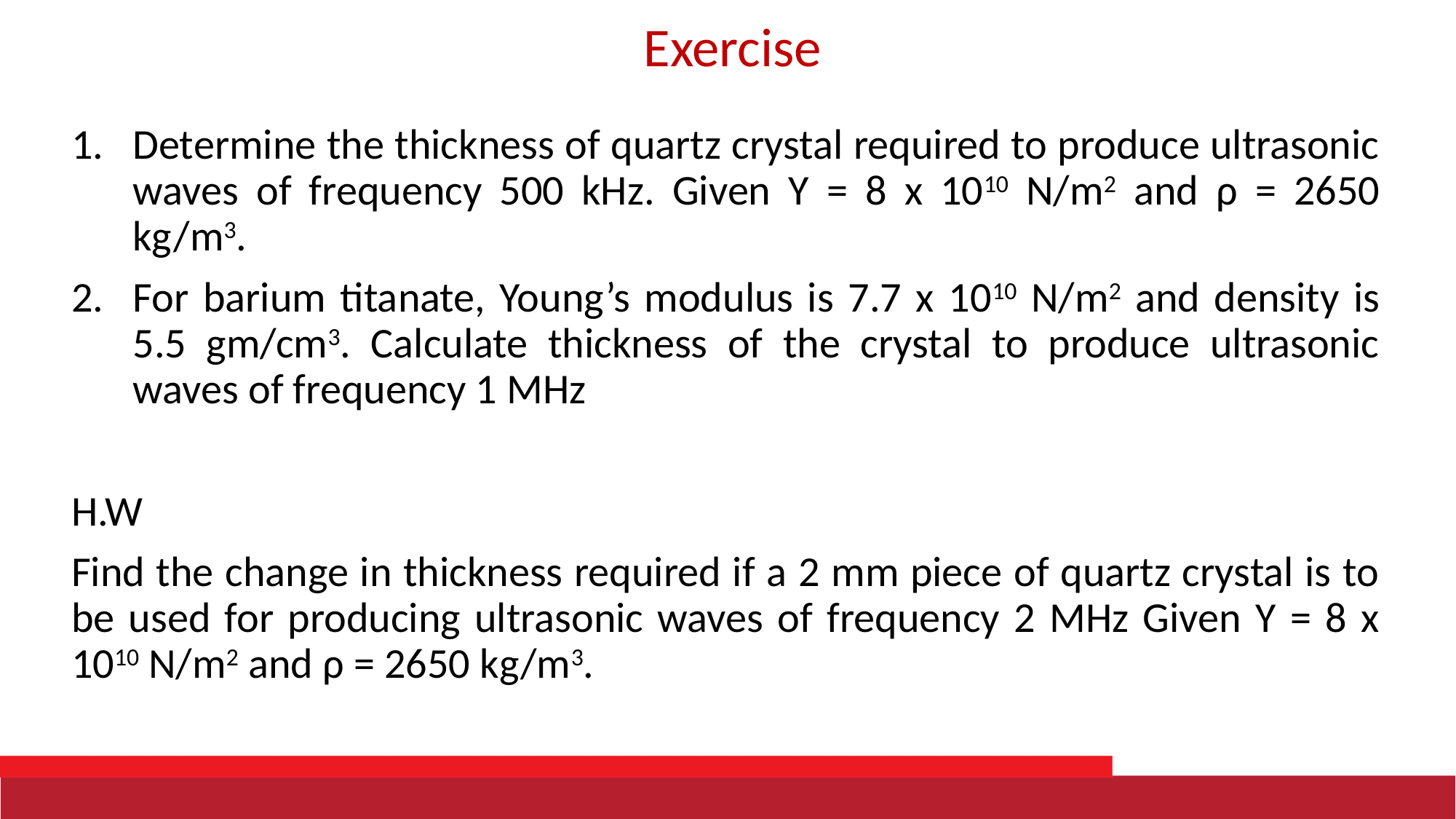

# Exercise
Determine the thickness of quartz crystal required to produce ultrasonic waves of frequency 500 kHz. Given Y = 8 x 1010 N/m2 and ρ = 2650 kg/m3.
For barium titanate, Young’s modulus is 7.7 x 1010 N/m2 and density is 5.5 gm/cm3. Calculate thickness of the crystal to produce ultrasonic waves of frequency 1 MHz

H.W
Find the change in thickness required if a 2 mm piece of quartz crystal is to be used for producing ultrasonic waves of frequency 2 MHz Given Y = 8 x 1010 N/m2 and ρ = 2650 kg/m3.